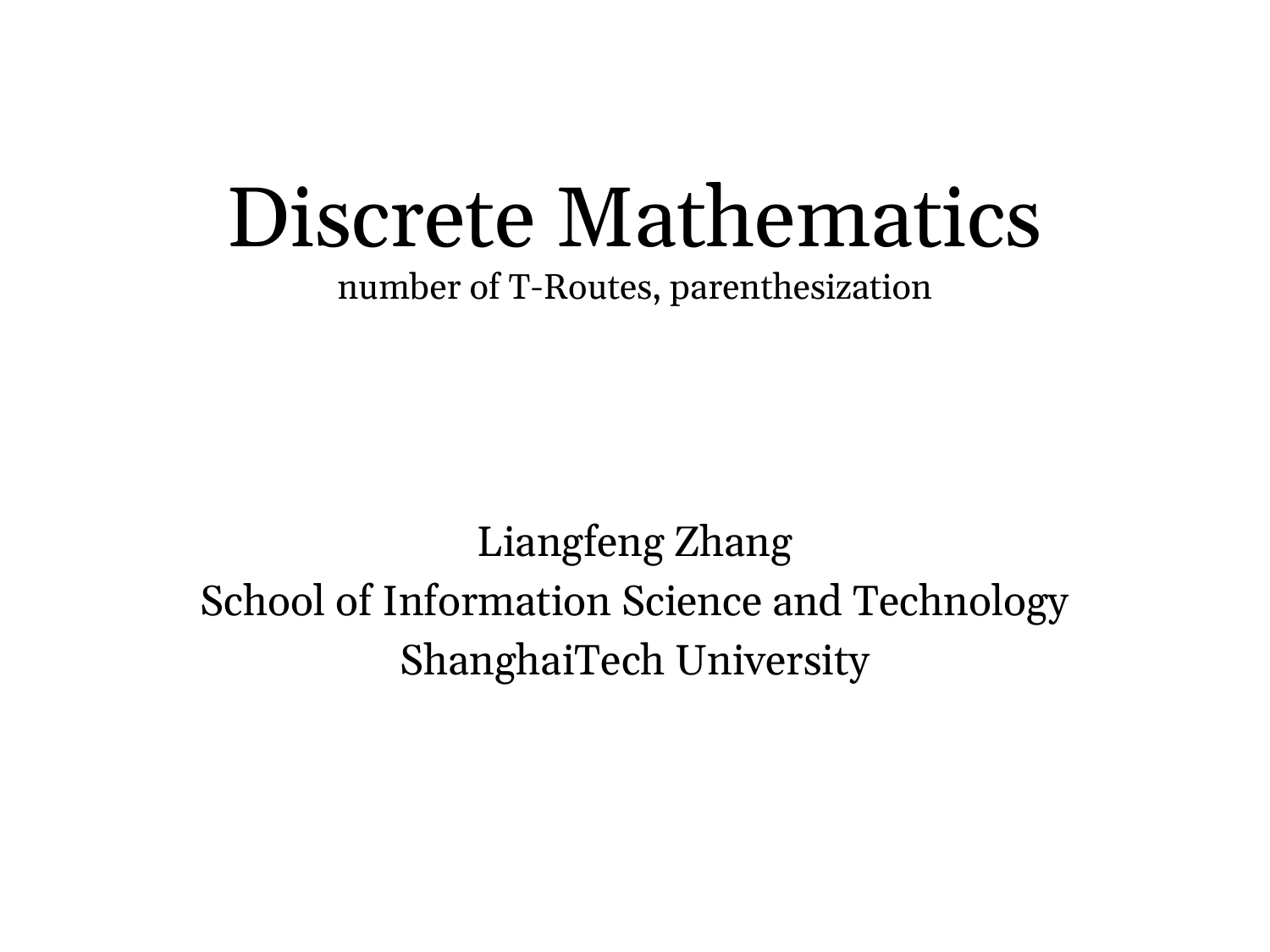

# Discrete Mathematics number of T-Routes, parenthesization
Liangfeng Zhang
School of Information Science and Technology
ShanghaiTech University